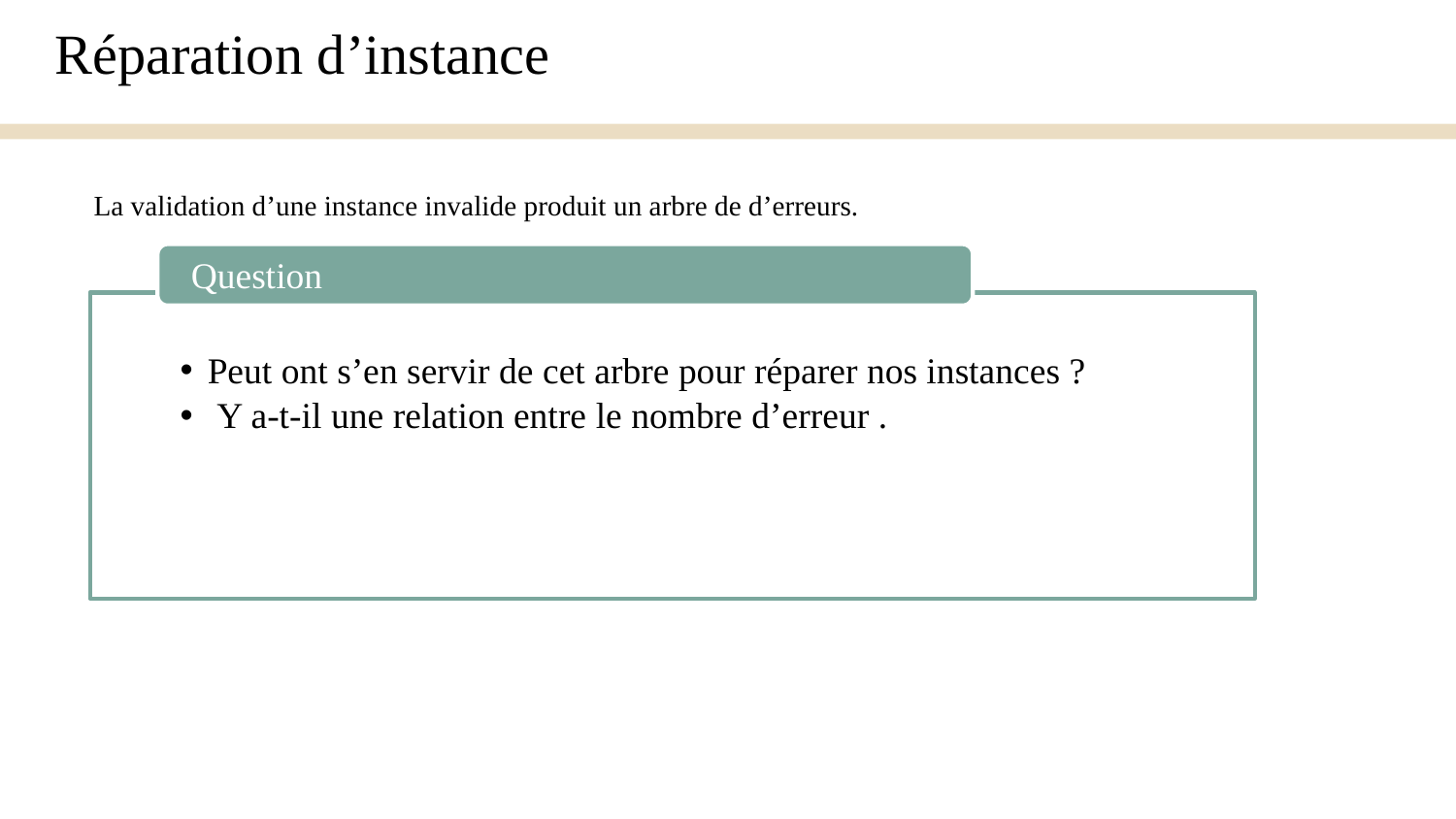

Réparation d’instance
La validation d’une instance invalide produit un arbre de d’erreurs.
Question

Peut ont s’en servir de cet arbre pour réparer nos instances ?
 Y a-t-il une relation entre le nombre d’erreur .